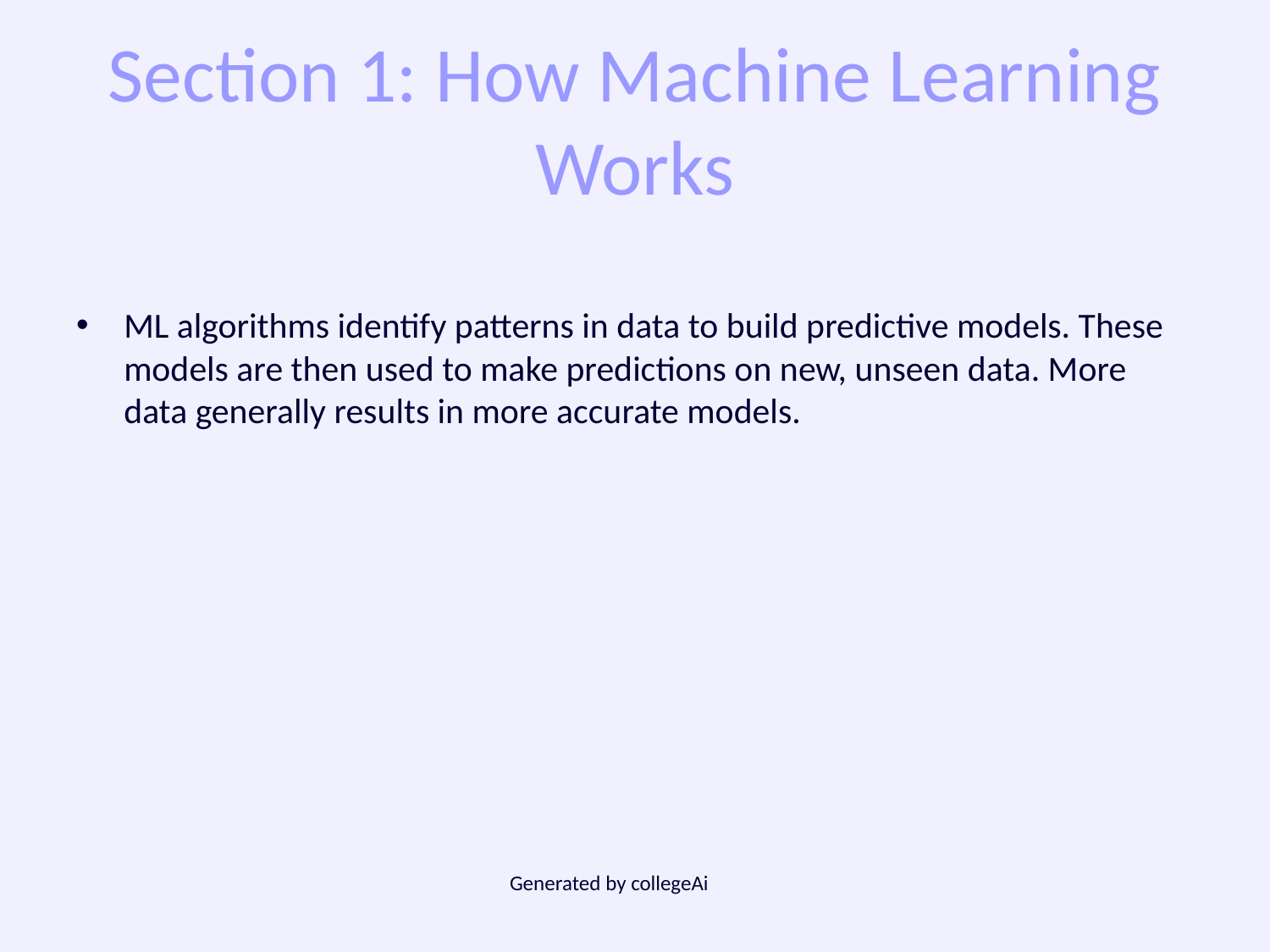

# Section 1: How Machine Learning Works

ML algorithms identify patterns in data to build predictive models. These models are then used to make predictions on new, unseen data. More data generally results in more accurate models.
Generated by collegeAi